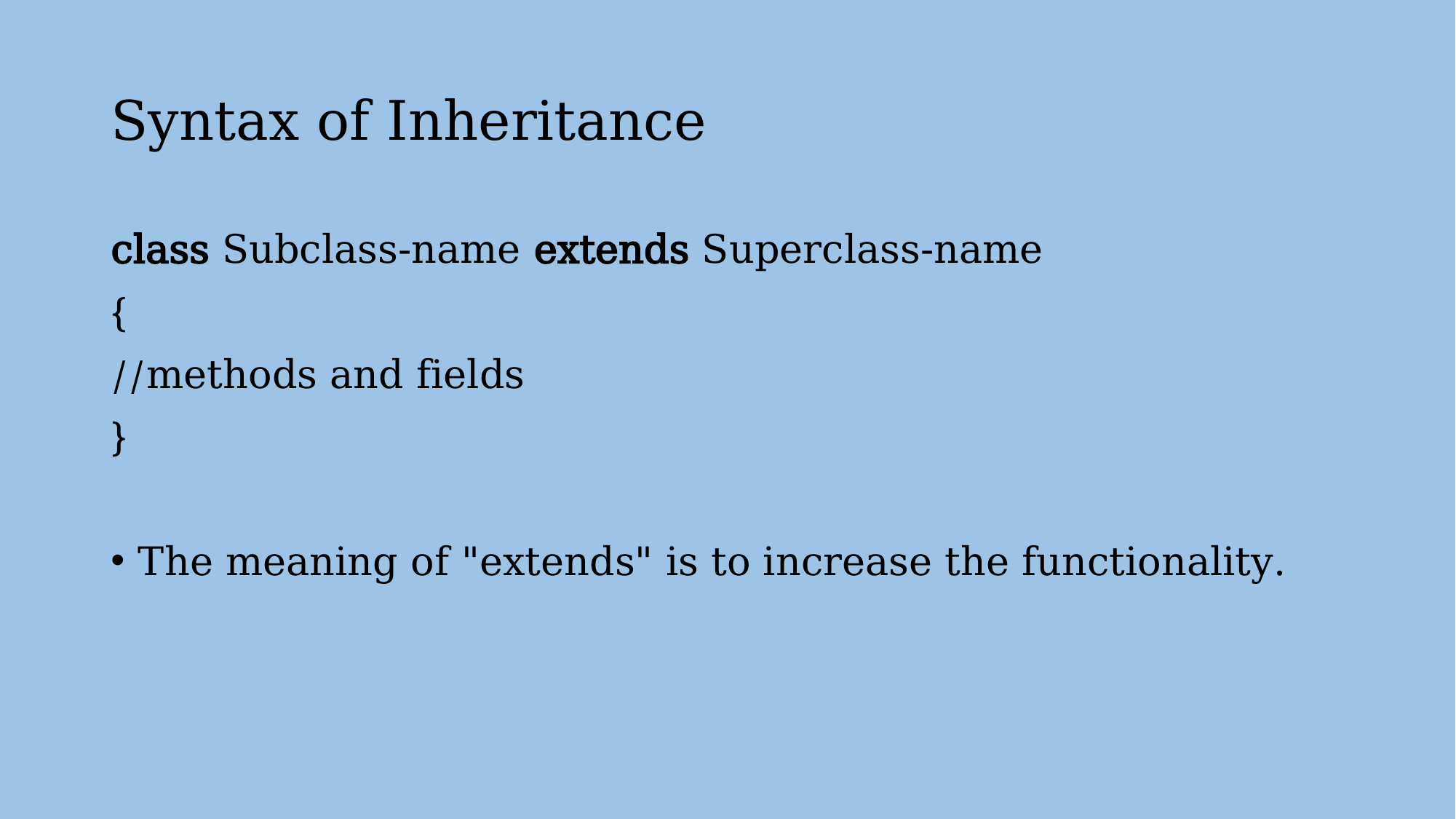

# Syntax of Inheritance
class Subclass-name extends Superclass-name
{
//methods and fields
}

The meaning of "extends" is to increase the functionality.